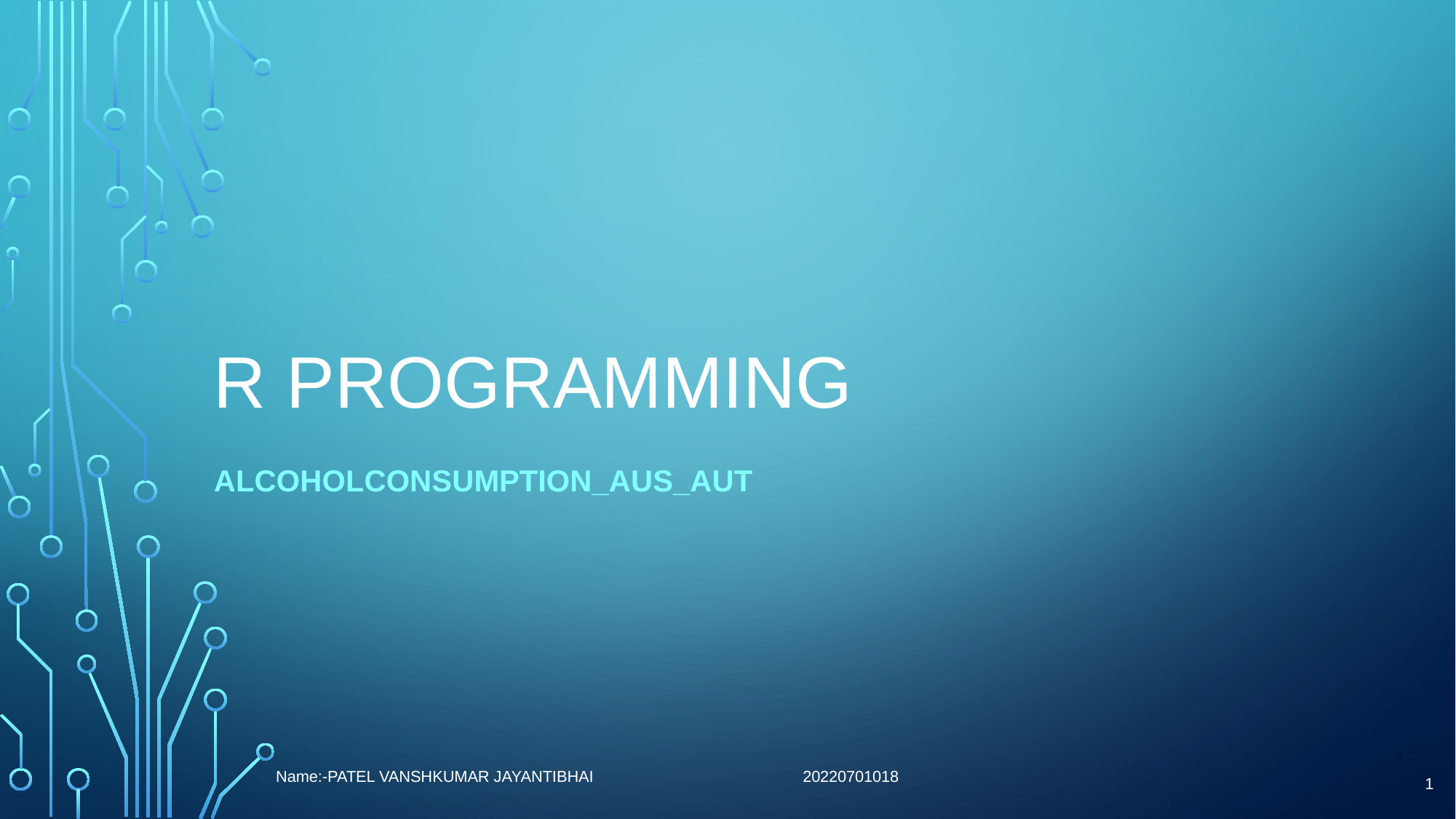

# R programming
AlcoholConsumption_AUS_AUT
Name:-PATEL VANSHKUMAR JAYANTIBHAI                                                20220701018

1